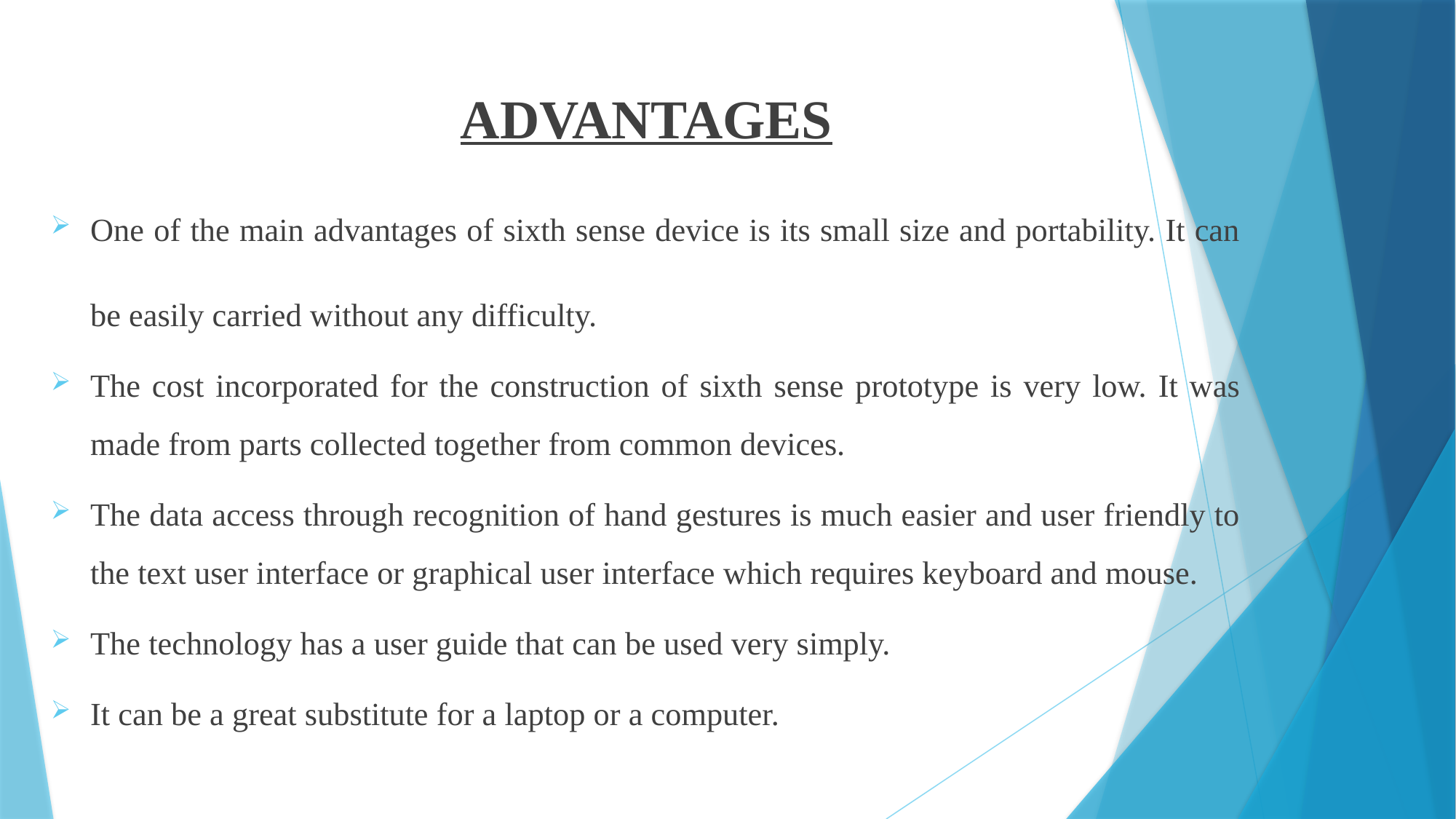

ADVANTAGES
One of the main advantages of sixth sense device is its small size and portability. It can be easily carried without any difficulty.
The cost incorporated for the construction of sixth sense prototype is very low. It was made from parts collected together from common devices.
The data access through recognition of hand gestures is much easier and user friendly to the text user interface or graphical user interface which requires keyboard and mouse.
The technology has a user guide that can be used very simply.
It can be a great substitute for a laptop or a computer.